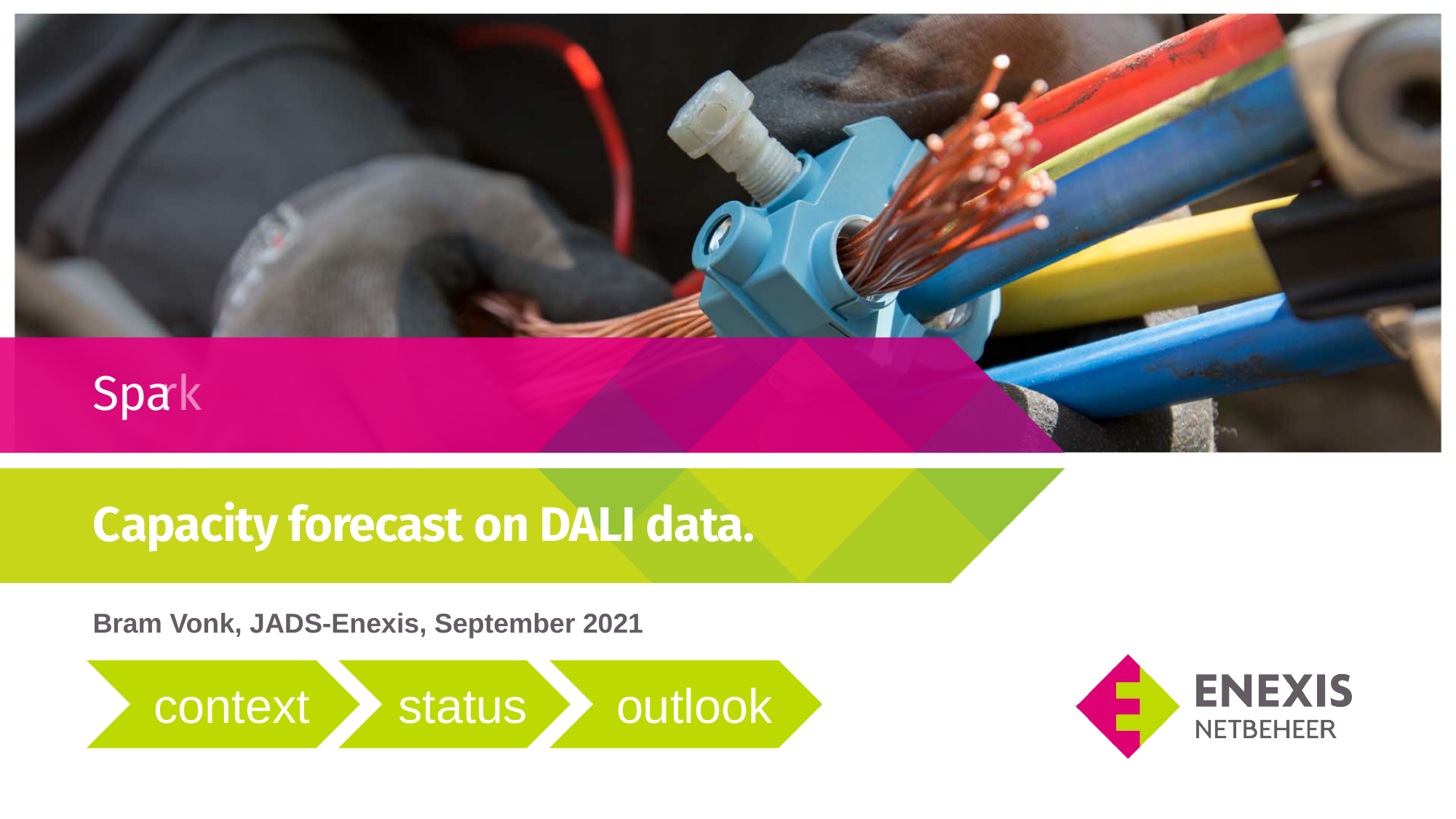

Spa
     rk
# Capacity forecast on DALI data.
Bram Vonk, JADS-Enexis, September 2021
context
status
outlook